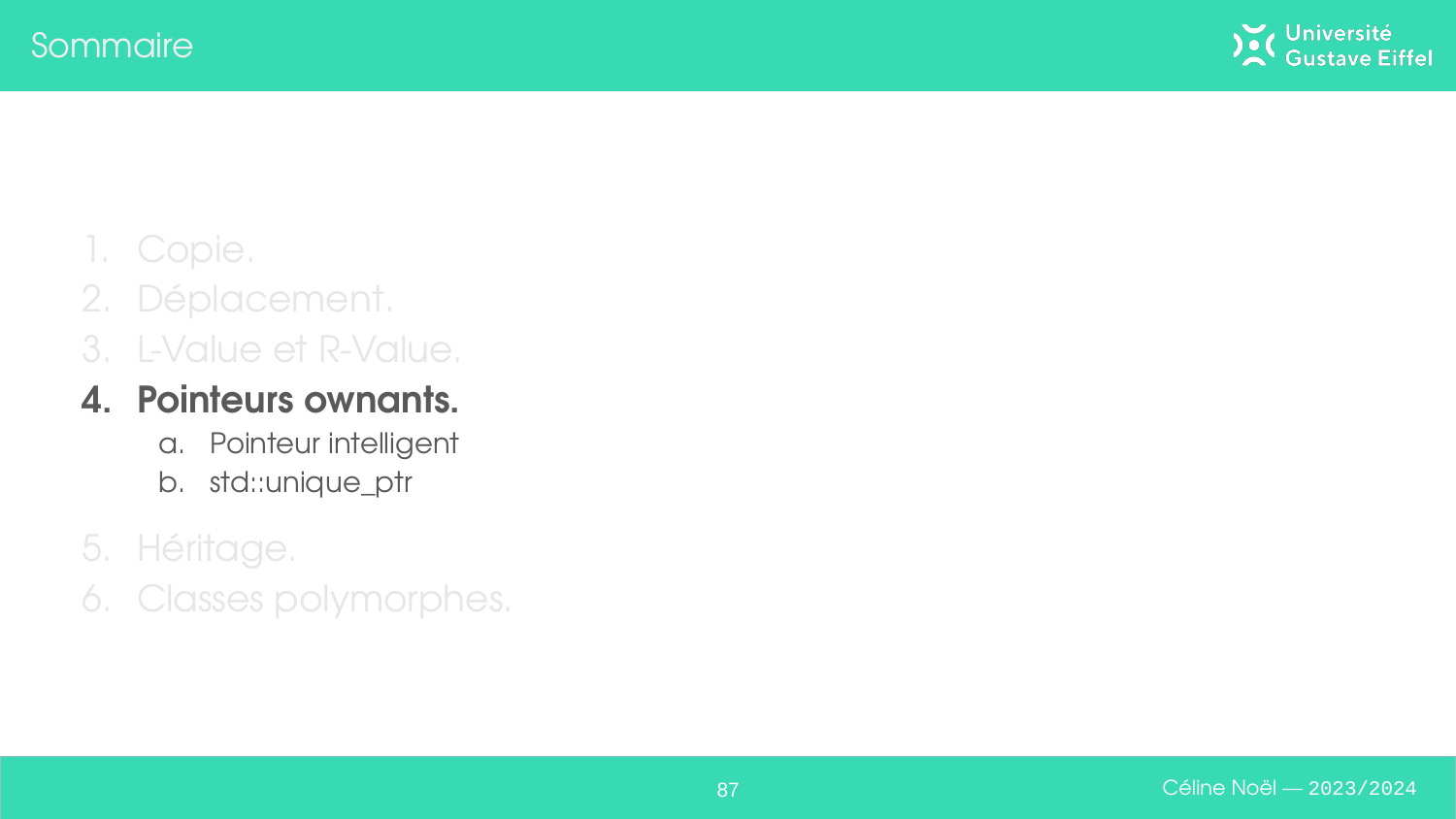

# Sommaire
Copie.
Déplacement.
L-Value et R-Value.
Pointeurs ownants.
Pointeur intelligent
std::unique_ptr
Héritage.
Classes polymorphes.

87